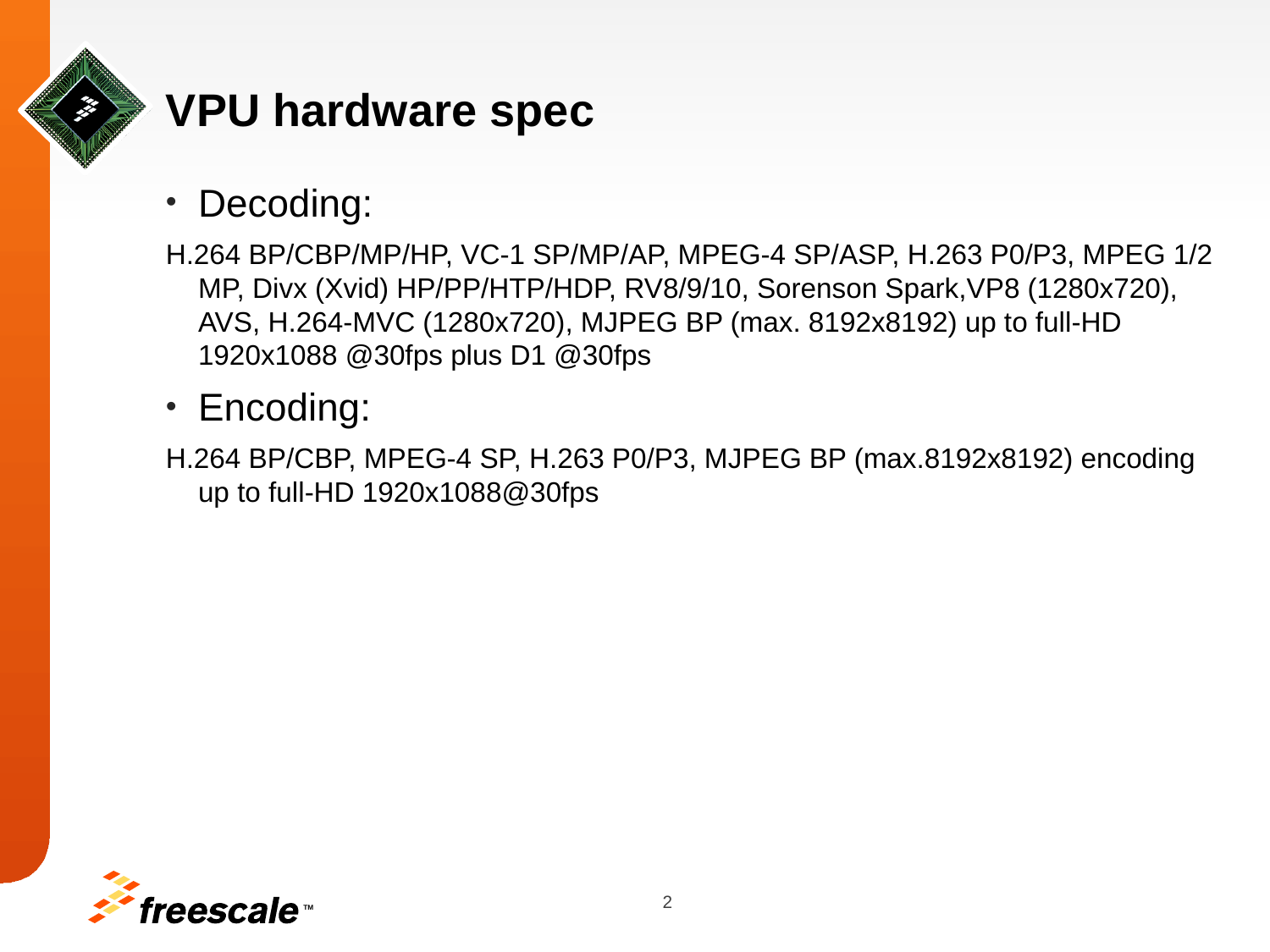

# VPU hardware spec
Decoding:
H.264 BP/CBP/MP/HP, VC-1 SP/MP/AP, MPEG-4 SP/ASP, H.263 P0/P3, MPEG 1/2 MP, Divx (Xvid) HP/PP/HTP/HDP, RV8/9/10, Sorenson Spark,VP8 (1280x720), AVS, H.264-MVC (1280x720), MJPEG BP (max. 8192x8192) up to full-HD 1920x1088 @30fps plus D1 @30fps
Encoding:
H.264 BP/CBP, MPEG-4 SP, H.263 P0/P3, MJPEG BP (max.8192x8192) encoding up to full-HD 1920x1088@30fps